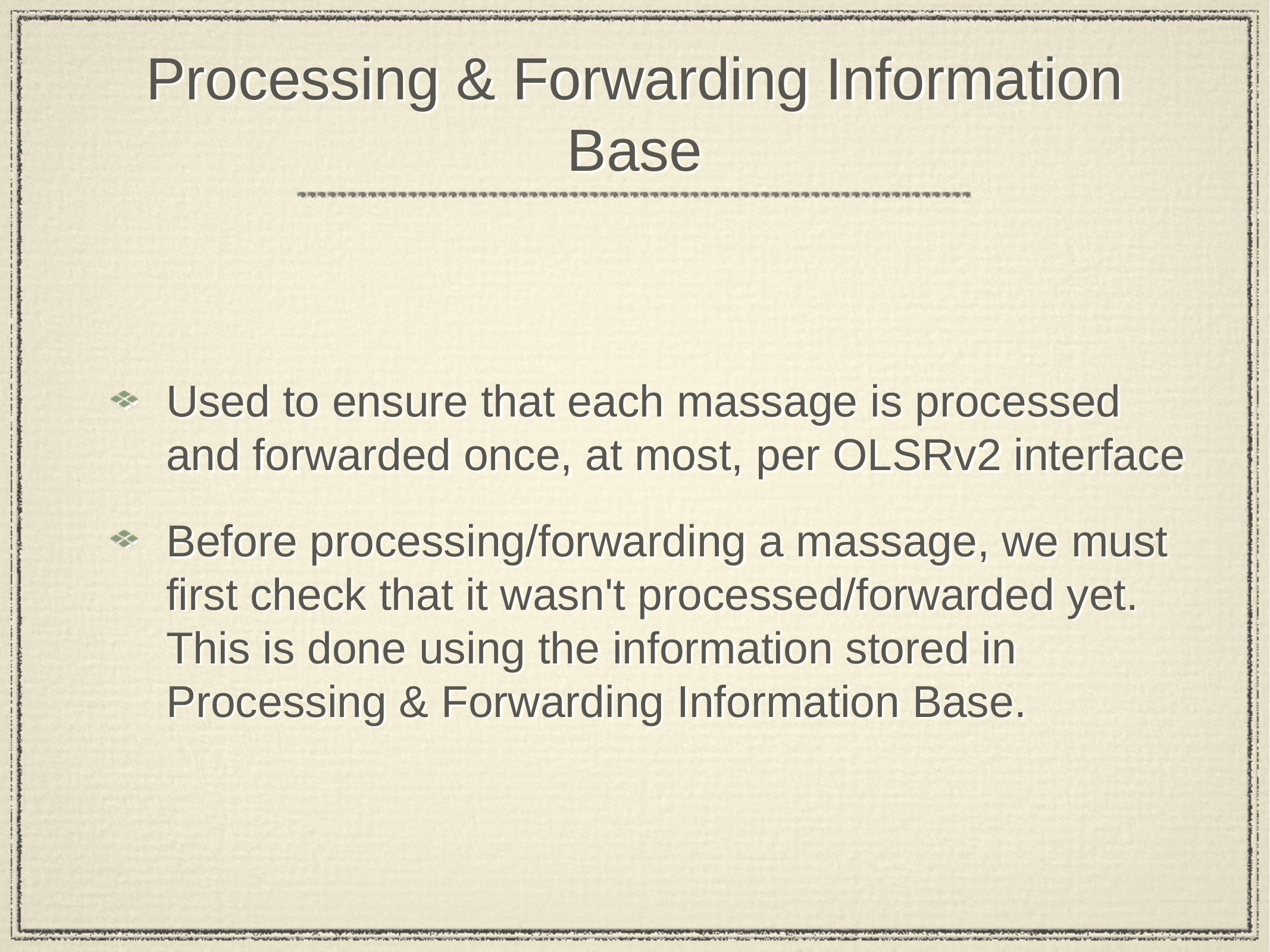

# Processing & Forwarding Information Base
Used to ensure that each massage is processed and forwarded once, at most, per OLSRv2 interface
Before processing/forwarding a massage, we must first check that it wasn't processed/forwarded yet.
This is done using the information stored in Processing & Forwarding Information Base.